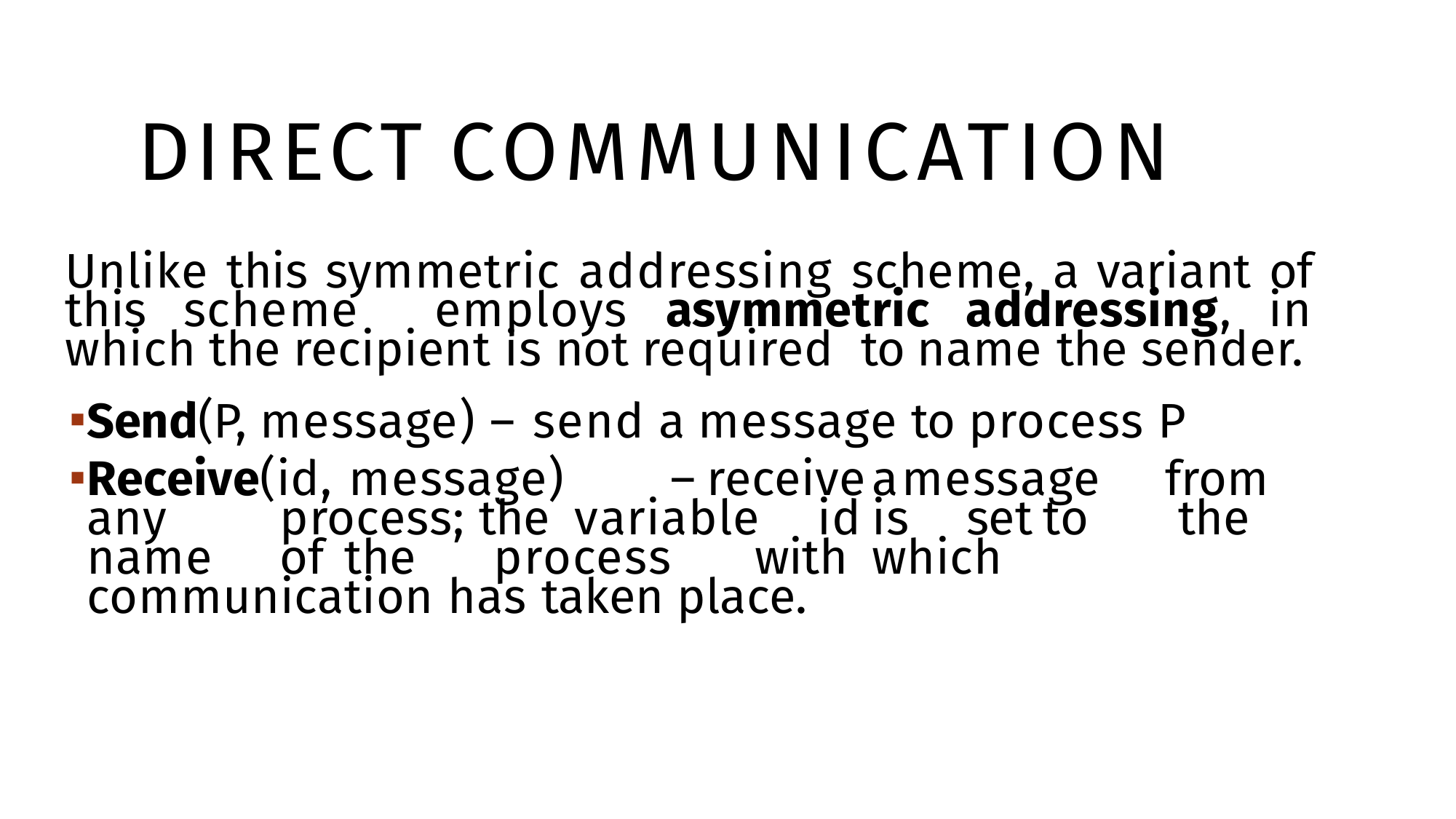

# DIRECT COMMUNICATION
Unlike this symmetric addressing scheme, a variant of this scheme  employs asymmetric addressing, in which the recipient is not required  to name the sender.
Send(P, message) – send a message to process P
Receive(id, message)		–	receive	a	message	from	any	process; the  variable	id	is	set	to		the	name	of	the		process		with	which  communication has taken place.